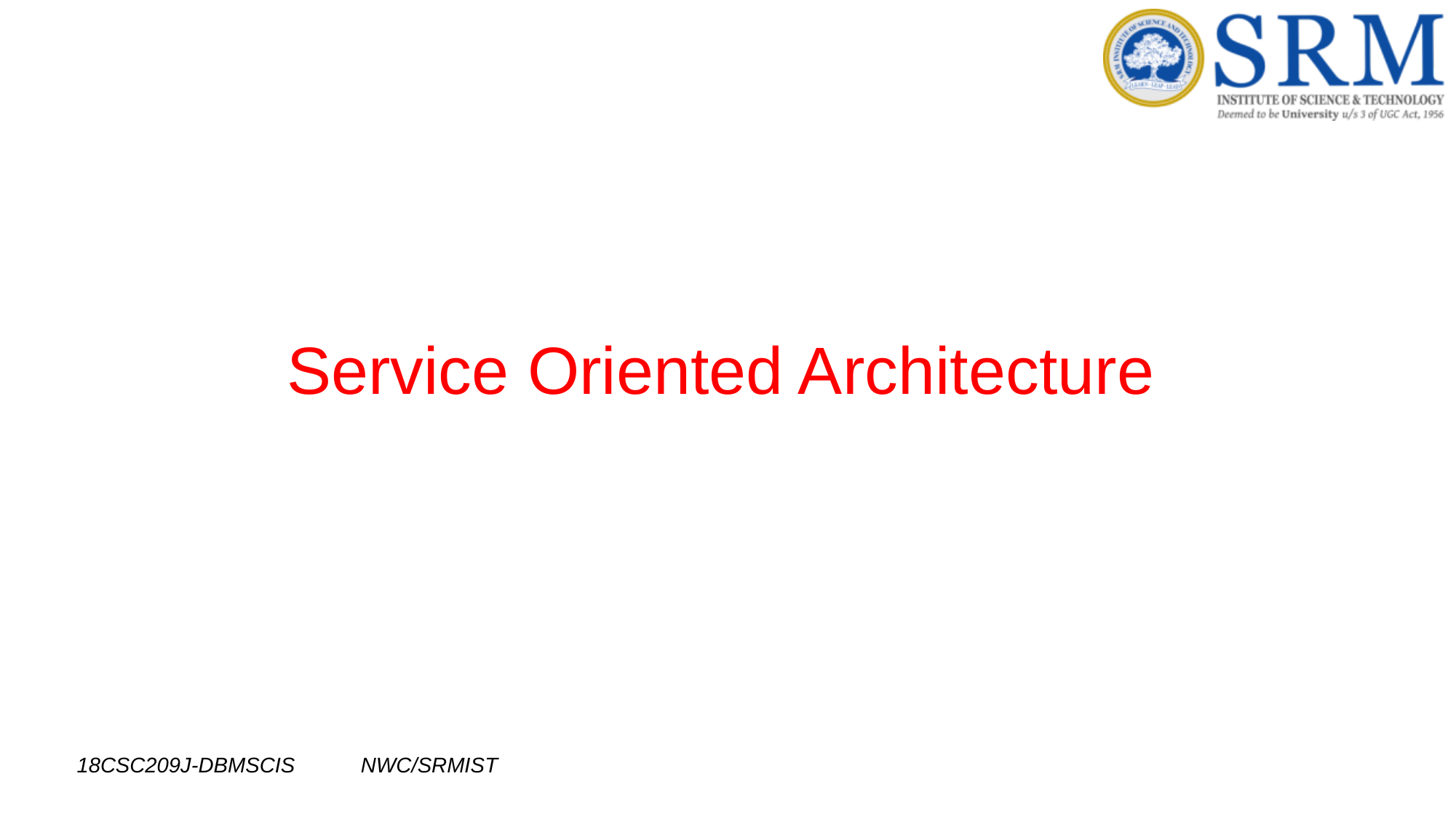

# Service Oriented Architecture
18CSC209J-DBMSCIS           NWC/SRMIST
31